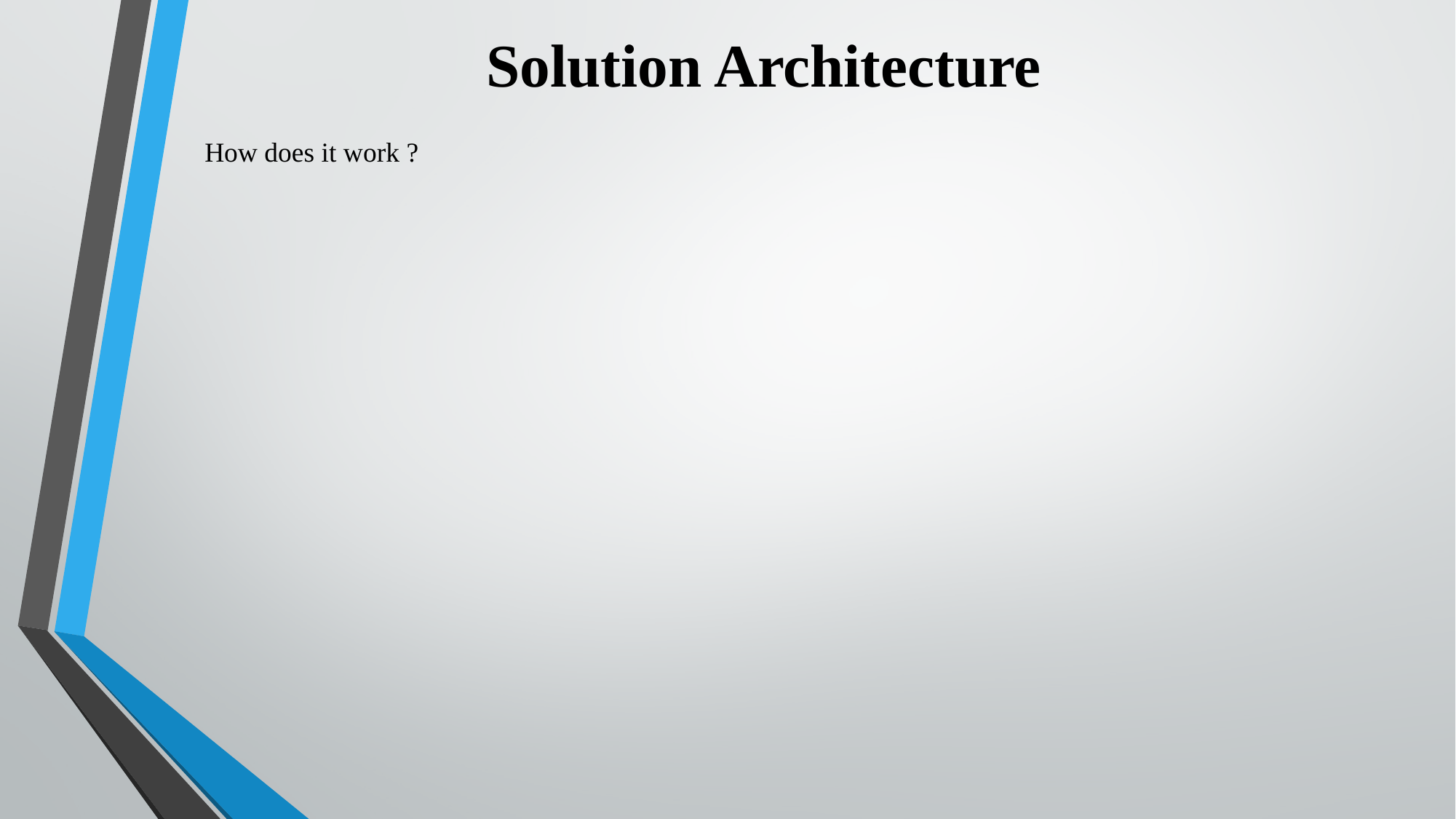

# Solution Architecture
How does it work ?